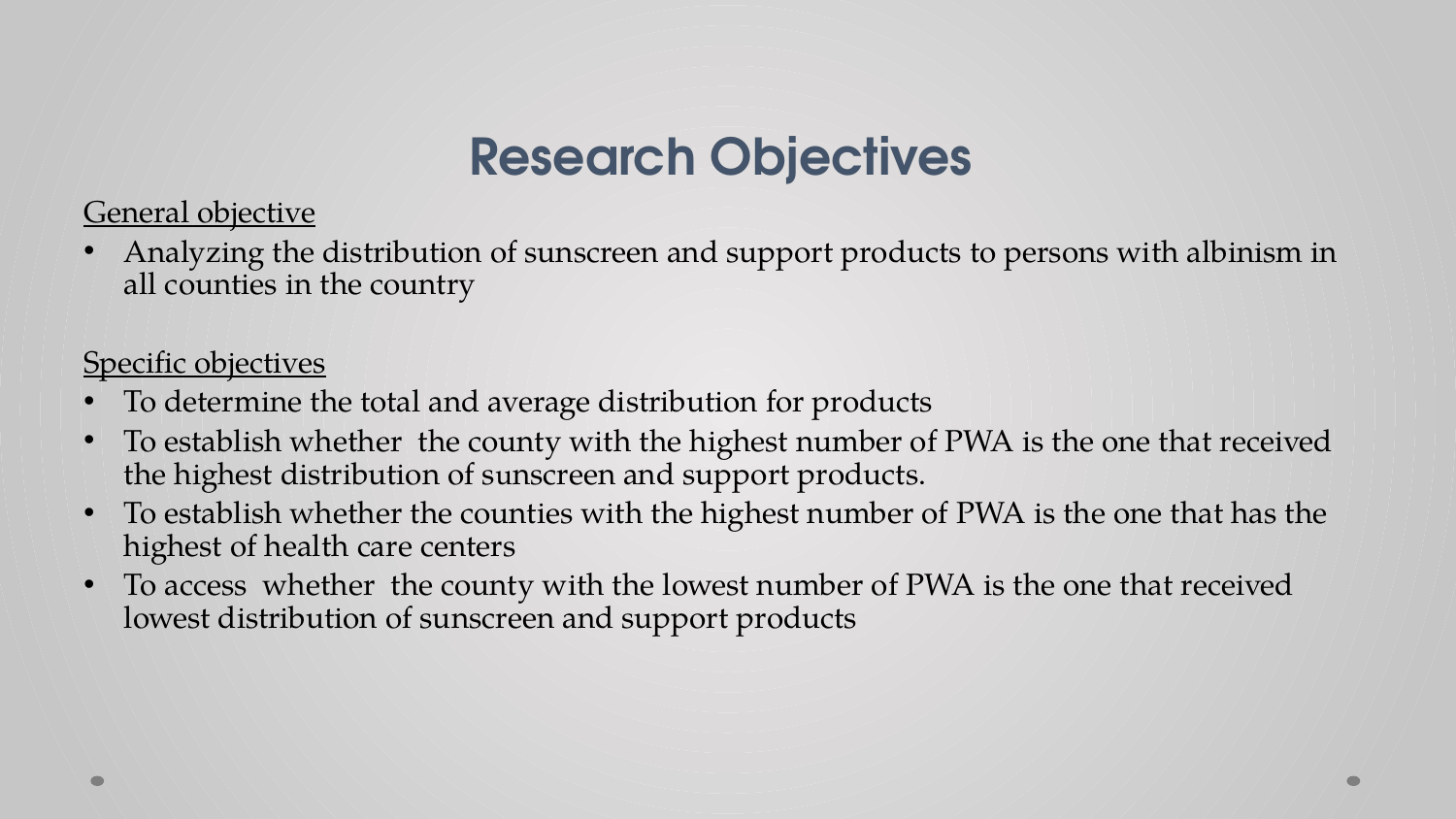

# Research Objectives
General objective
Analyzing the distribution of sunscreen and support products to persons with albinism in all counties in the country

Specific objectives
To determine the total and average distribution for products
To establish whether  the county with the highest number of PWA is the one that received the highest distribution of sunscreen and support products.
To establish whether the counties with the highest number of PWA is the one that has the highest of health care centers
To access  whether  the county with the lowest number of PWA is the one that received lowest distribution of sunscreen and support products